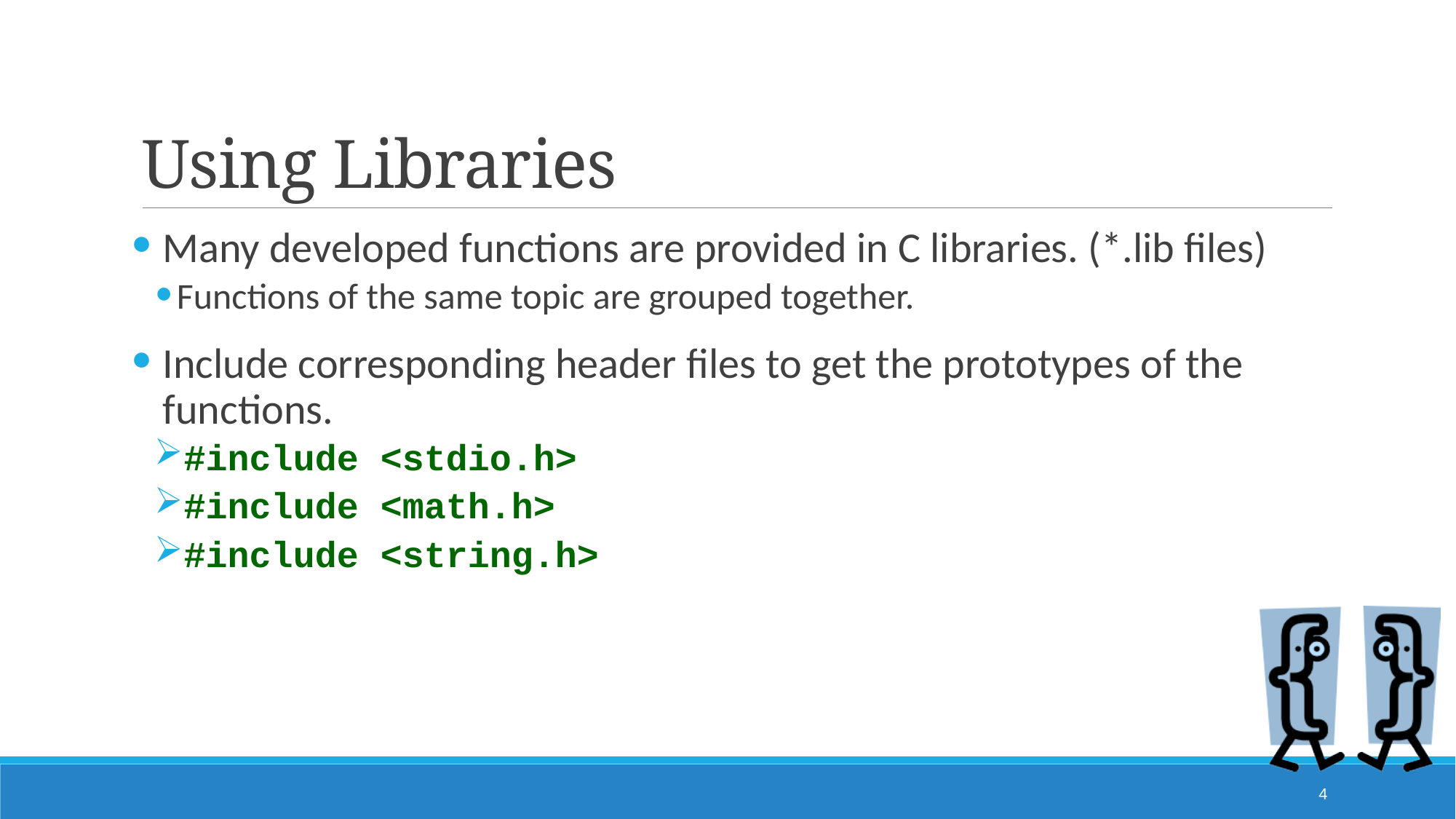

# Using Libraries
Many developed functions are provided in C libraries. (*.lib files)
Functions of the same topic are grouped together.
Include corresponding header files to get the prototypes of the functions.
#include <stdio.h>
#include <math.h>
#include <string.h>

4